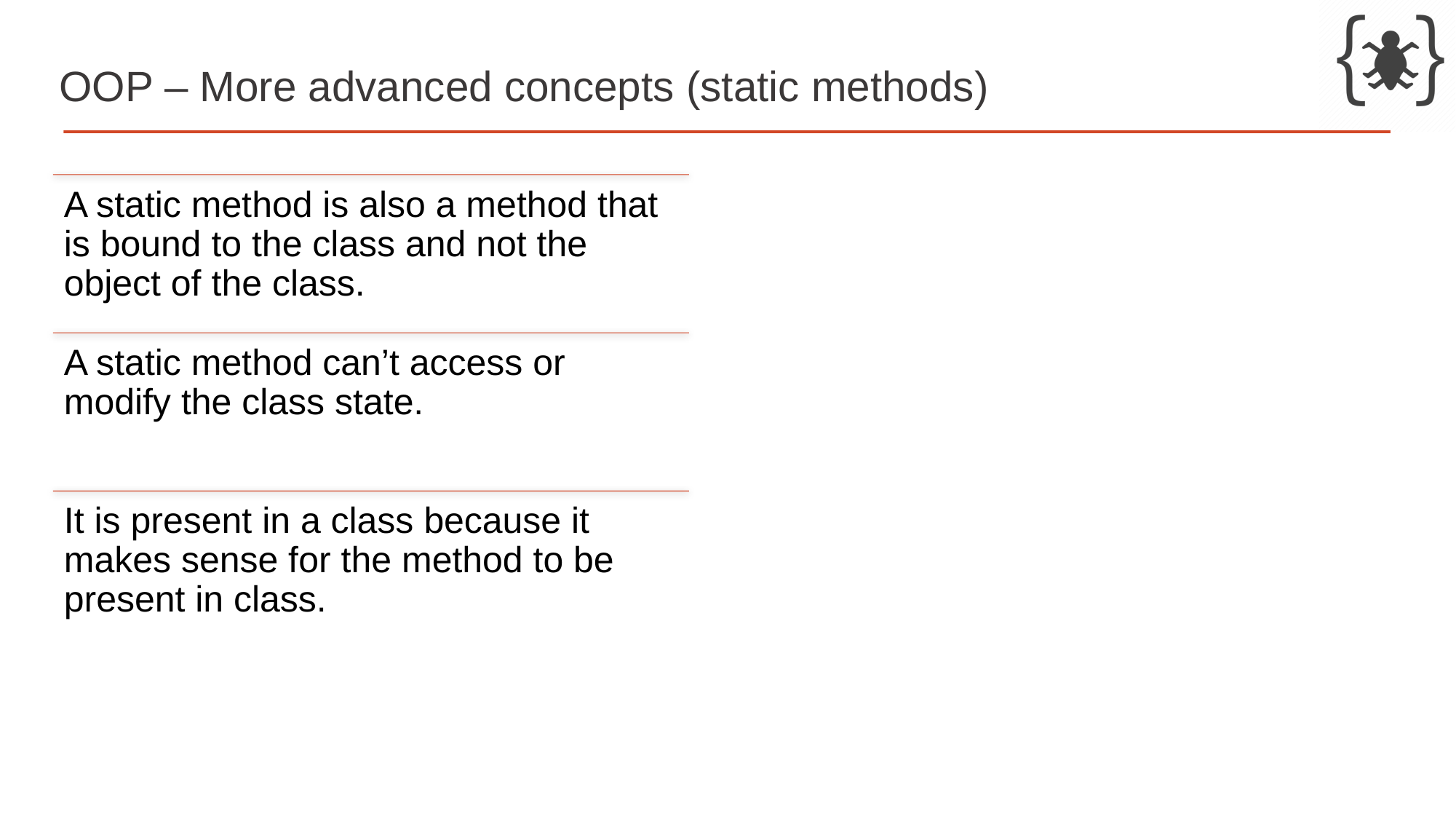

# OOP – More advanced concepts (static methods)
A static method is also a method that is bound to the class and not the object of the class.
A static method can’t access or modify the class state.
It is present in a class because it makes sense for the method to be present in class.